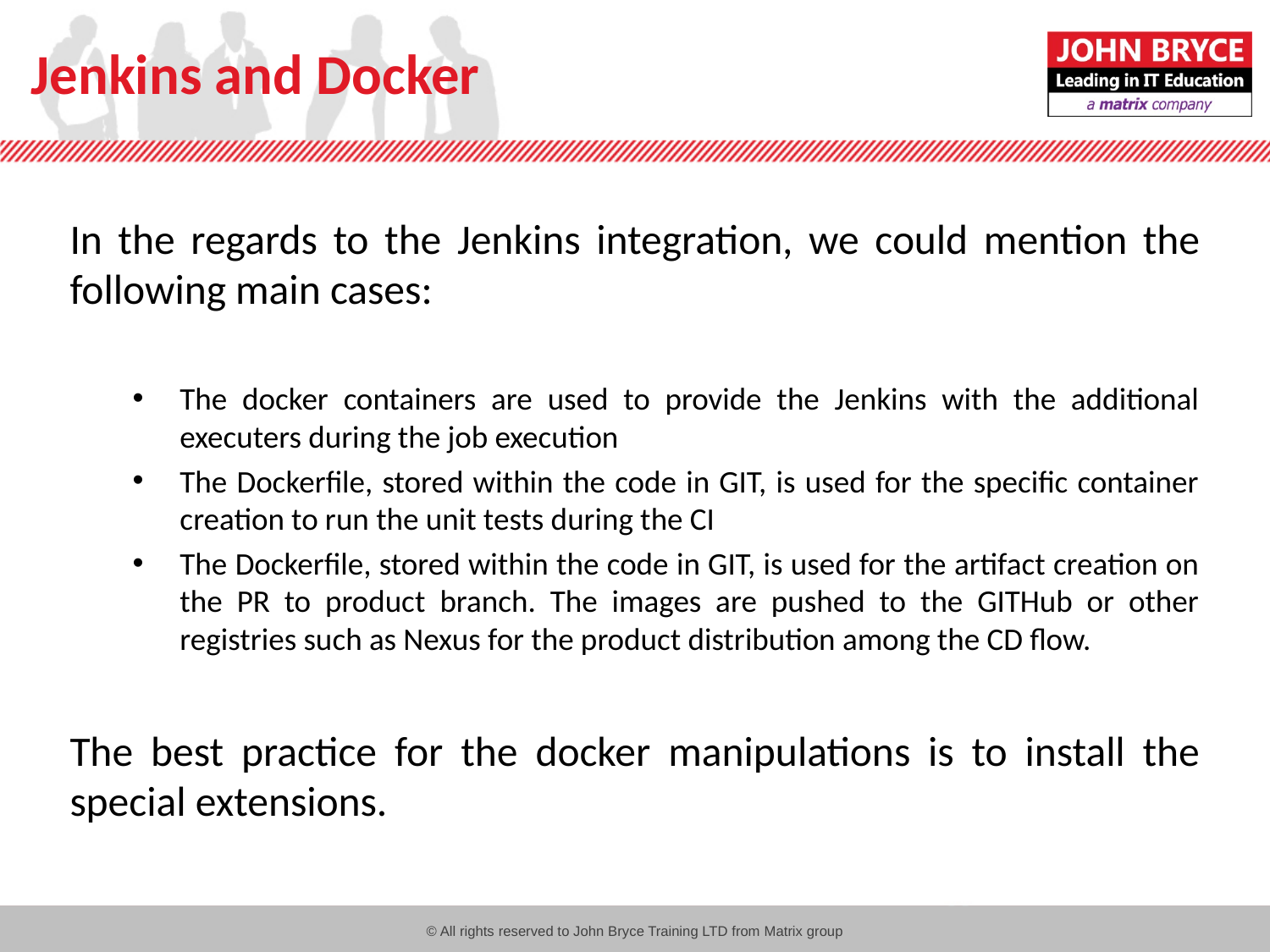

# Jenkins and Docker
In the regards to the Jenkins integration, we could mention the following main cases:

The docker containers are used to provide the Jenkins with the additional executers during the job execution
The Dockerfile, stored within the code in GIT, is used for the specific container creation to run the unit tests during the CI
The Dockerfile, stored within the code in GIT, is used for the artifact creation on the PR to product branch. The images are pushed to the GITHub or other registries such as Nexus for the product distribution among the CD flow.

The best practice for the docker manipulations is to install the special extensions.
35